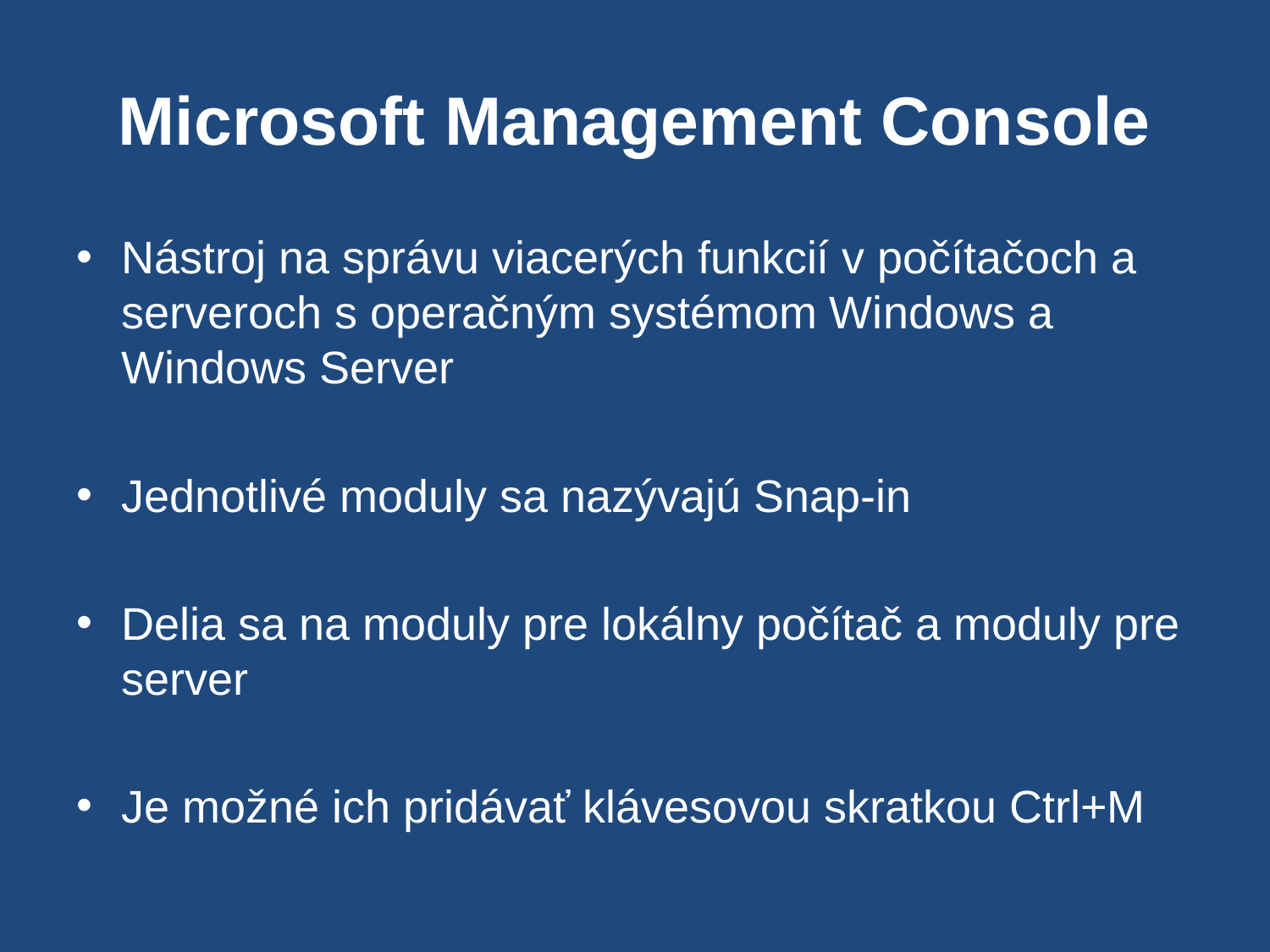

# Microsoft Management Console
Nástroj na správu viacerých funkcií v počítačoch a serveroch s operačným systémom Windows a Windows Server

Jednotlivé moduly sa nazývajú Snap-in

Delia sa na moduly pre lokálny počítač a moduly pre server

Je možné ich pridávať klávesovou skratkou Ctrl+M